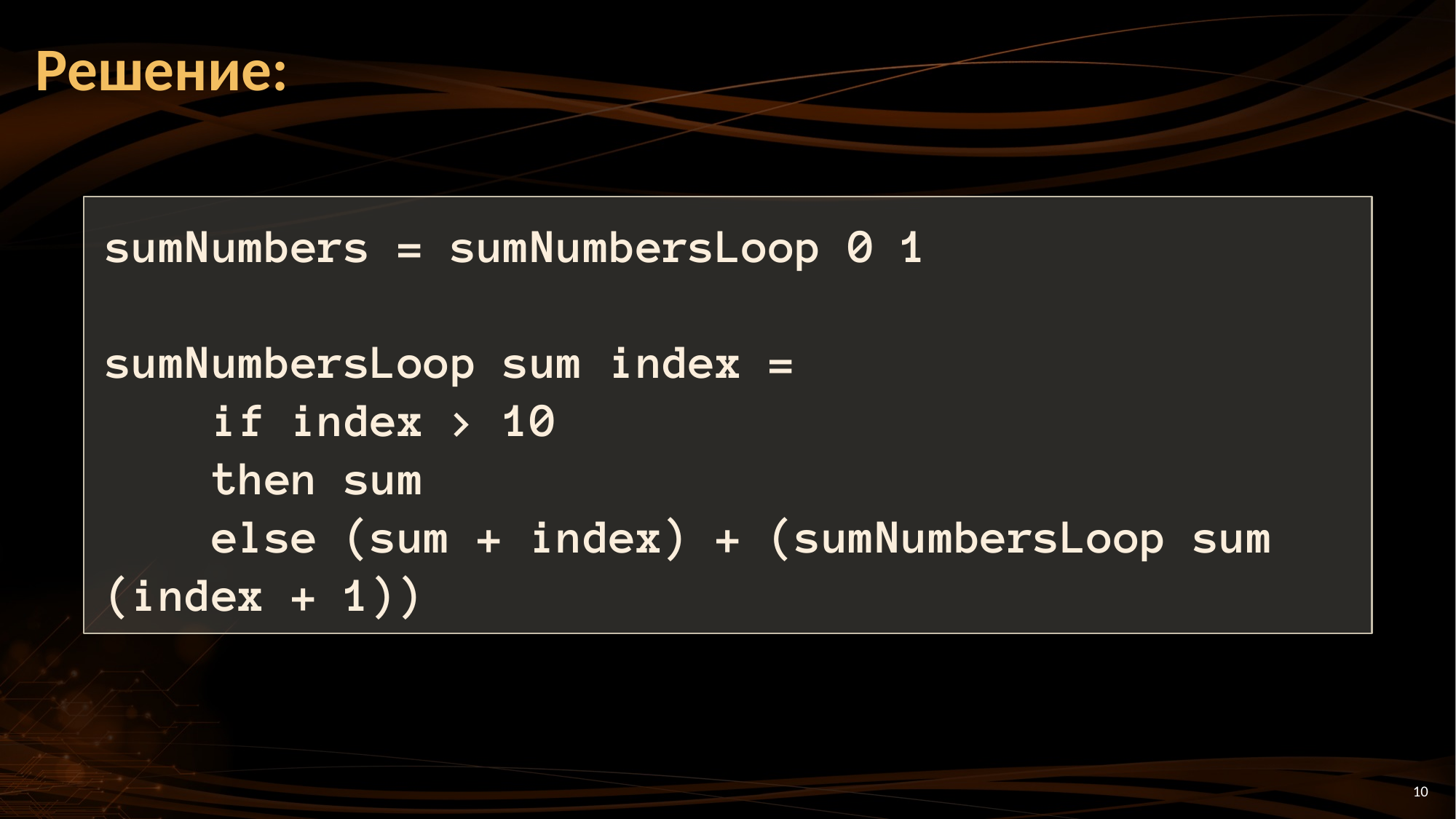

# Решение:
sumNumbers = sumNumbersLoop 0 1

sumNumbersLoop sum index =
    if index > 10
    then sum
    else (sum + index) + (sumNumbersLoop sum (index + 1))
10